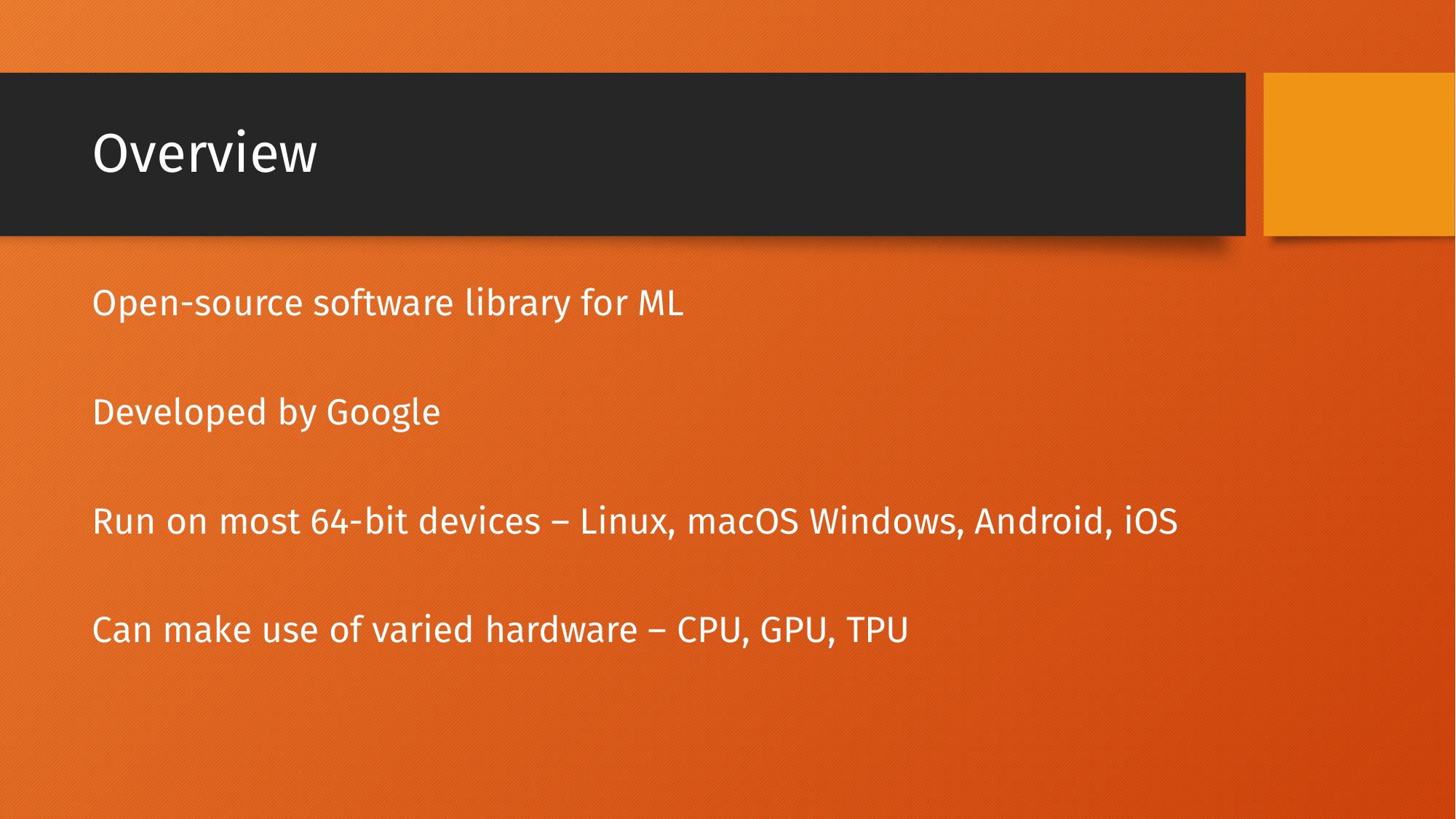

# Overview
Open-source software library for ML

Developed by Google

Run on most 64-bit devices – Linux, macOS Windows, Android, iOS

Can make use of varied hardware – CPU, GPU, TPU